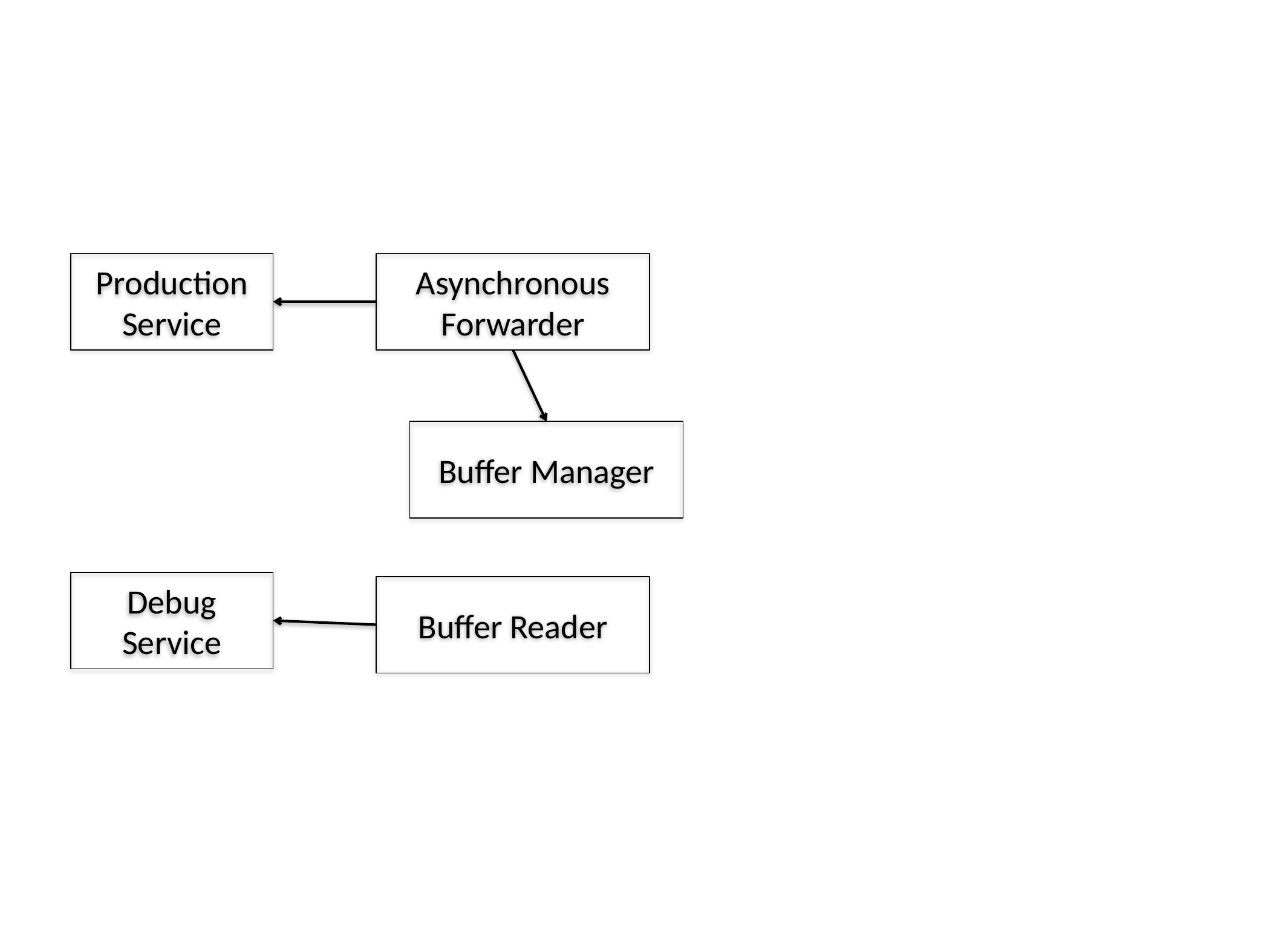

Production Service
Asynchronous
Forwarder
Buffer Manager
Debug Service
Buffer Reader